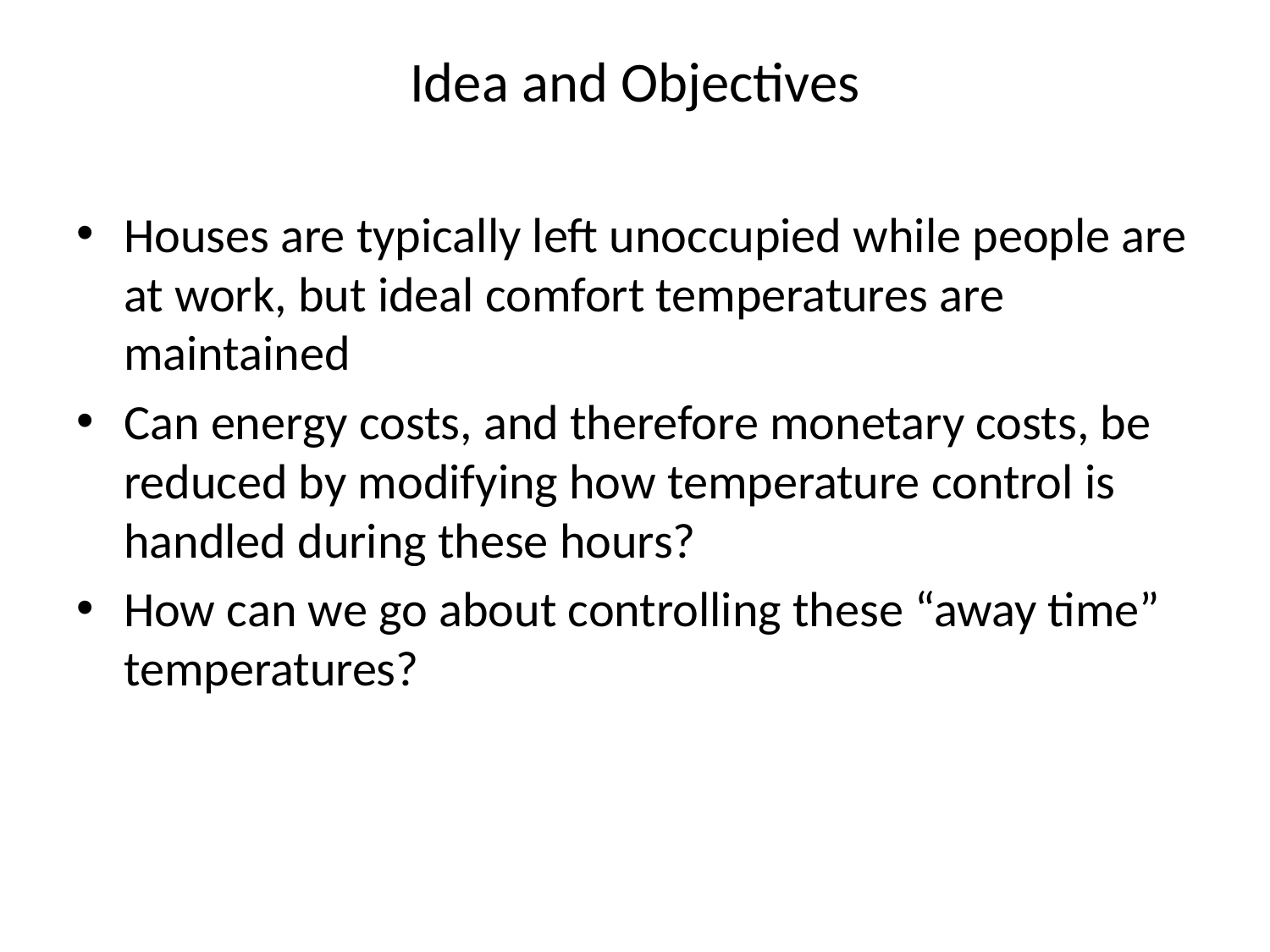

# Idea and Objectives
Houses are typically left unoccupied while people are at work, but ideal comfort temperatures are maintained
Can energy costs, and therefore monetary costs, be reduced by modifying how temperature control is handled during these hours?
How can we go about controlling these “away time” temperatures?